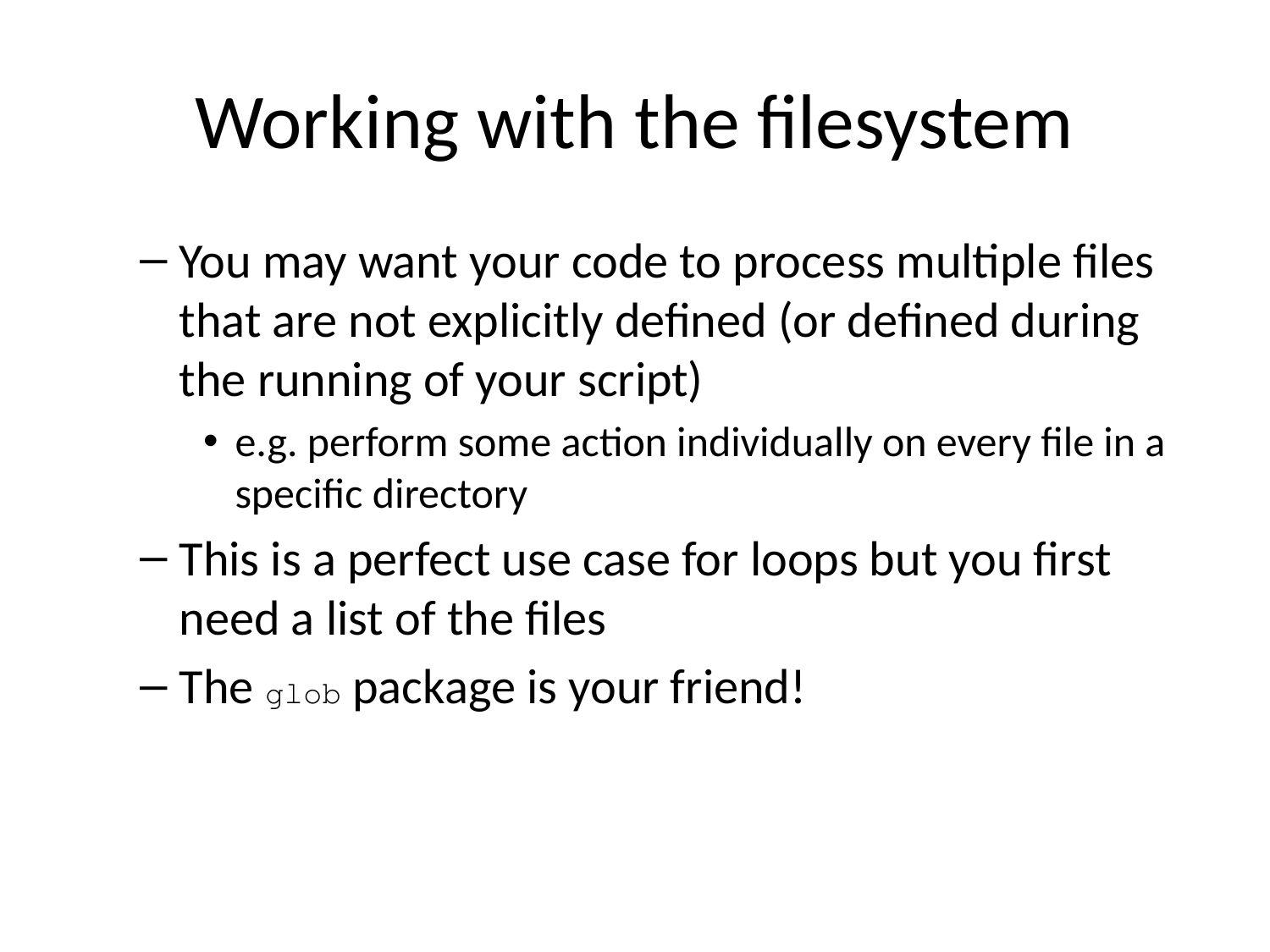

# Working with the filesystem
You may want your code to process multiple files that are not explicitly defined (or defined during the running of your script)
e.g. perform some action individually on every file in a specific directory
This is a perfect use case for loops but you first need a list of the files
The glob package is your friend!